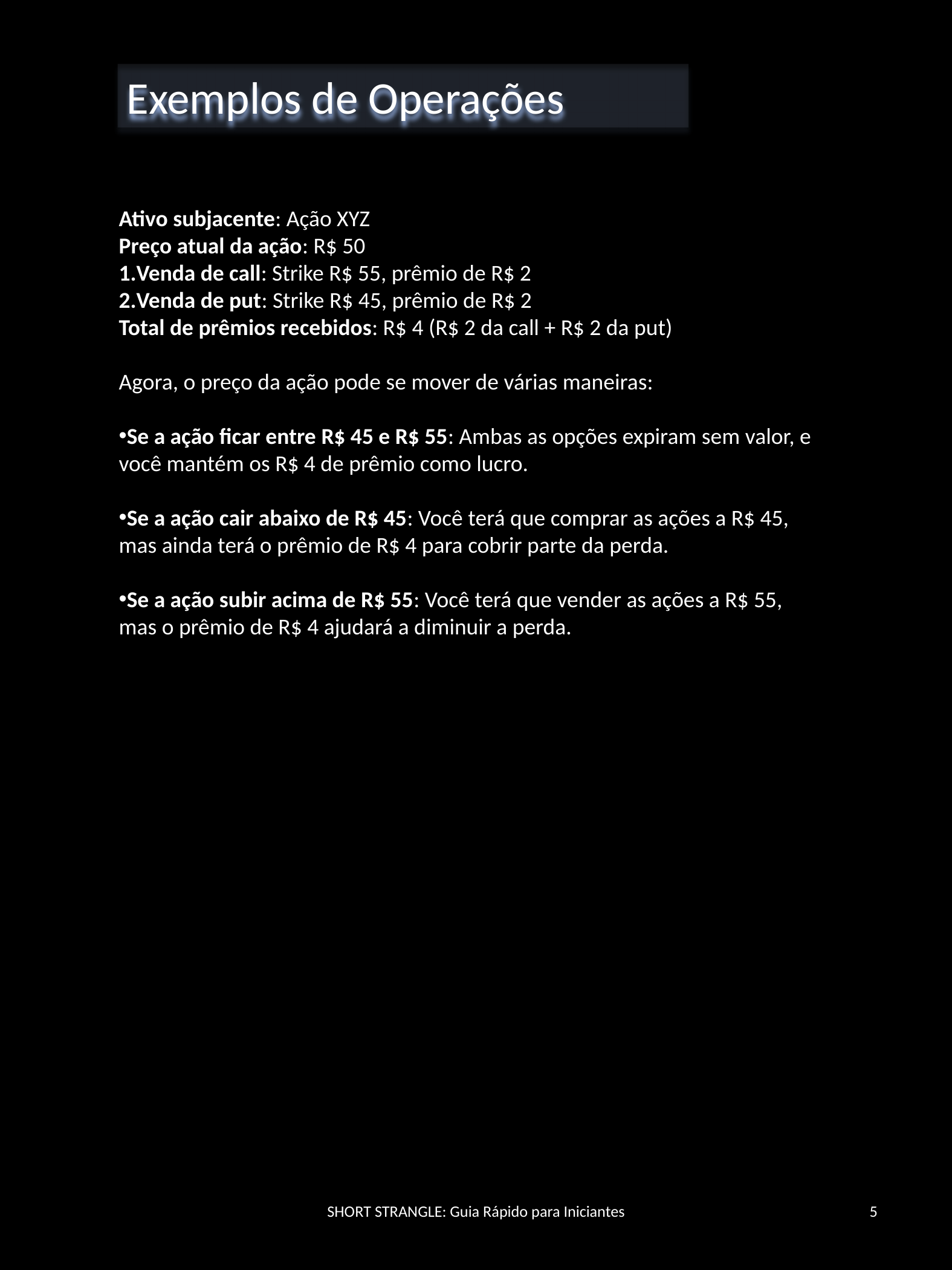

Exemplos de Operações
Ativo subjacente: Ação XYZ
Preço atual da ação: R$ 50
Venda de call: Strike R$ 55, prêmio de R$ 2
Venda de put: Strike R$ 45, prêmio de R$ 2
Total de prêmios recebidos: R$ 4 (R$ 2 da call + R$ 2 da put)

Agora, o preço da ação pode se mover de várias maneiras:

Se a ação ficar entre R$ 45 e R$ 55: Ambas as opções expiram sem valor, e você mantém os R$ 4 de prêmio como lucro.

Se a ação cair abaixo de R$ 45: Você terá que comprar as ações a R$ 45, mas ainda terá o prêmio de R$ 4 para cobrir parte da perda.

Se a ação subir acima de R$ 55: Você terá que vender as ações a R$ 55, mas o prêmio de R$ 4 ajudará a diminuir a perda.
SHORT STRANGLE: Guia Rápido para Iniciantes
5